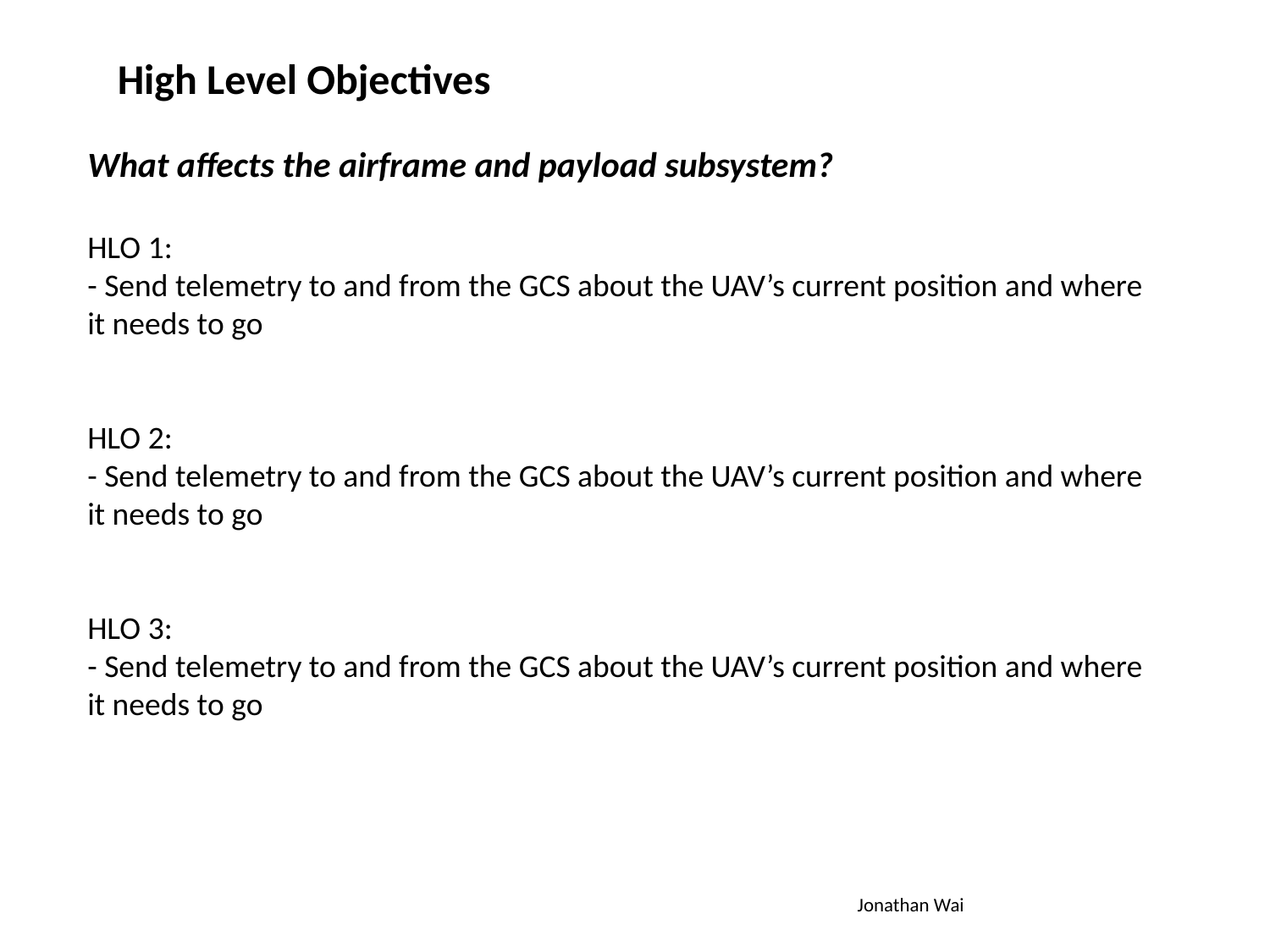

High Level Objectives
What affects the airframe and payload subsystem?

HLO 1:
- Send telemetry to and from the GCS about the UAV’s current position and where it needs to go

HLO 2:
- Send telemetry to and from the GCS about the UAV’s current position and where it needs to go

HLO 3:
- Send telemetry to and from the GCS about the UAV’s current position and where it needs to go

Jonathan Wai